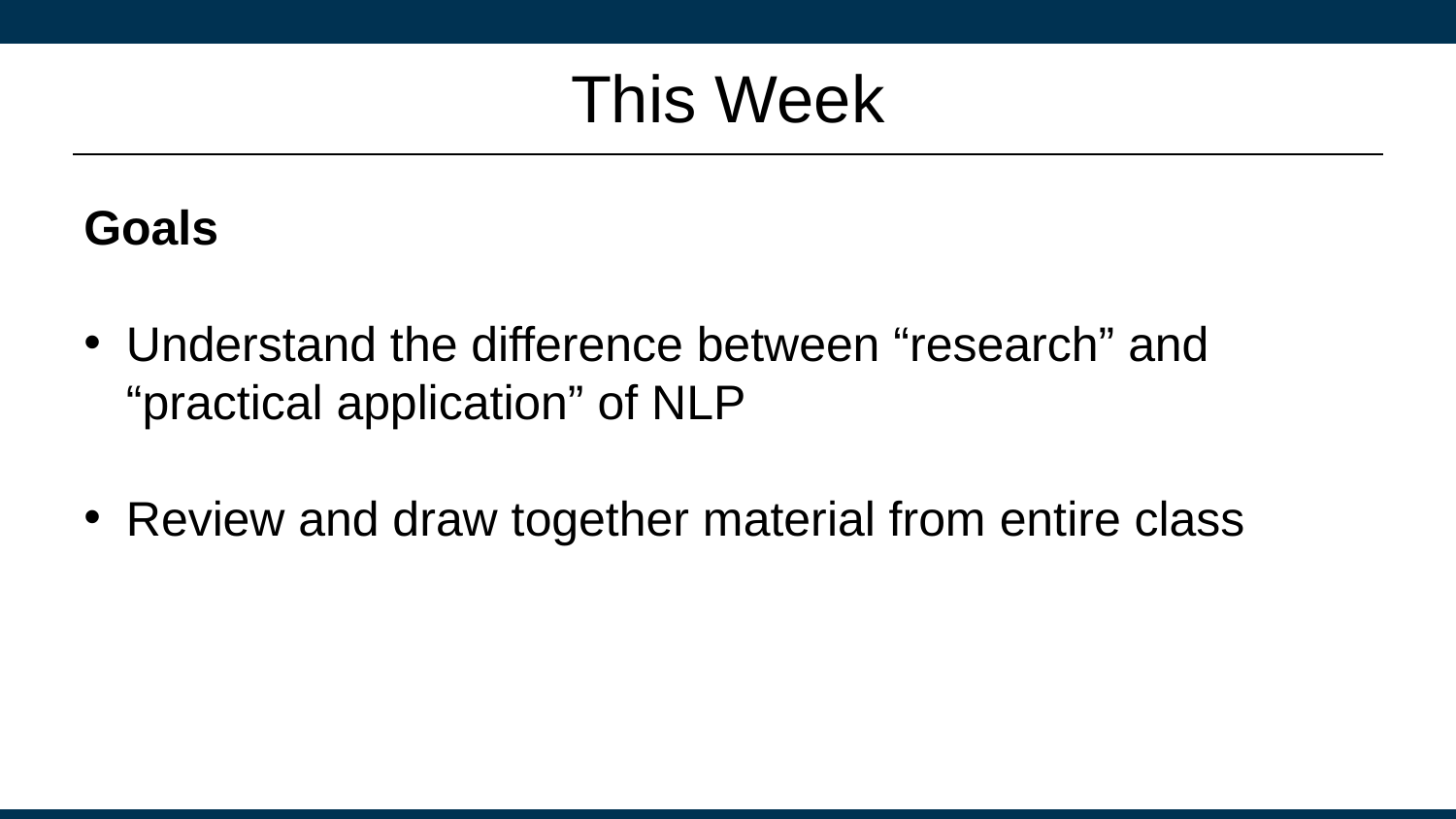

# This Week
Goals

Understand the difference between “research” and “practical application” of NLP

Review and draw together material from entire class